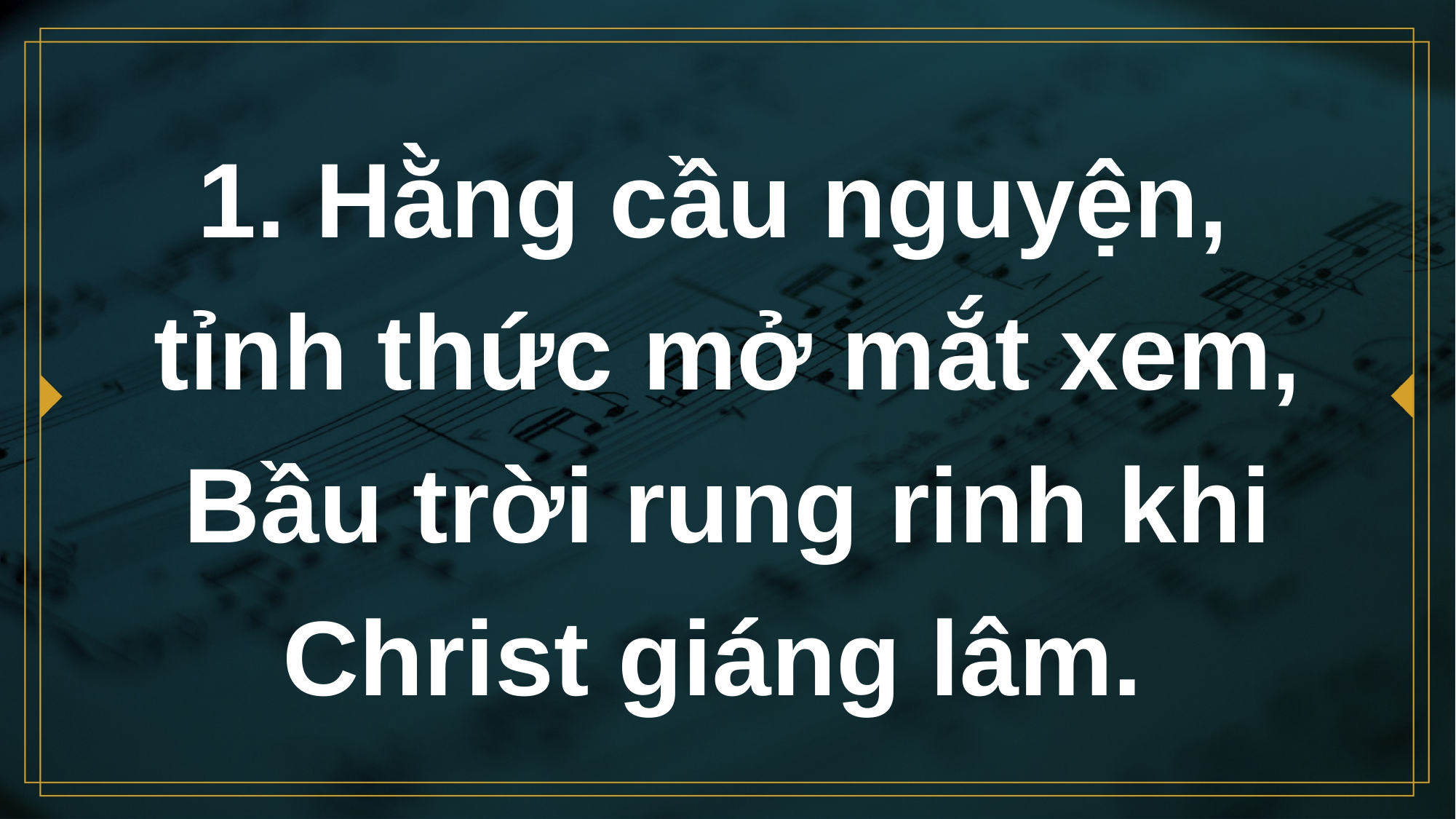

# 1. Hằng cầu nguyện, tỉnh thức mở mắt xem, Bầu trời rung rinh khi Christ giáng lâm.